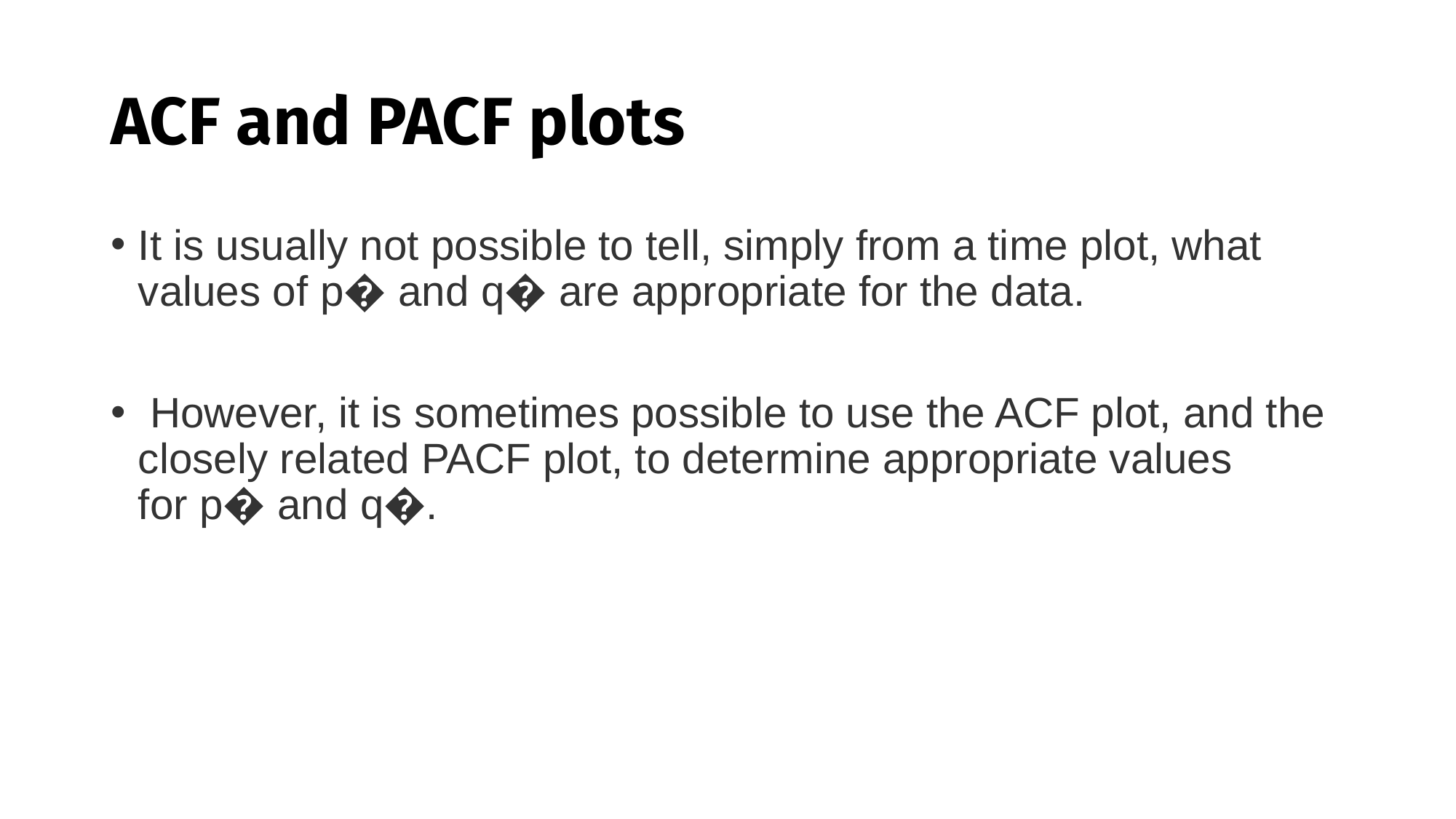

# ACF and PACF plots
It is usually not possible to tell, simply from a time plot, what values of p� and q� are appropriate for the data.

 However, it is sometimes possible to use the ACF plot, and the closely related PACF plot, to determine appropriate values for p� and q�.